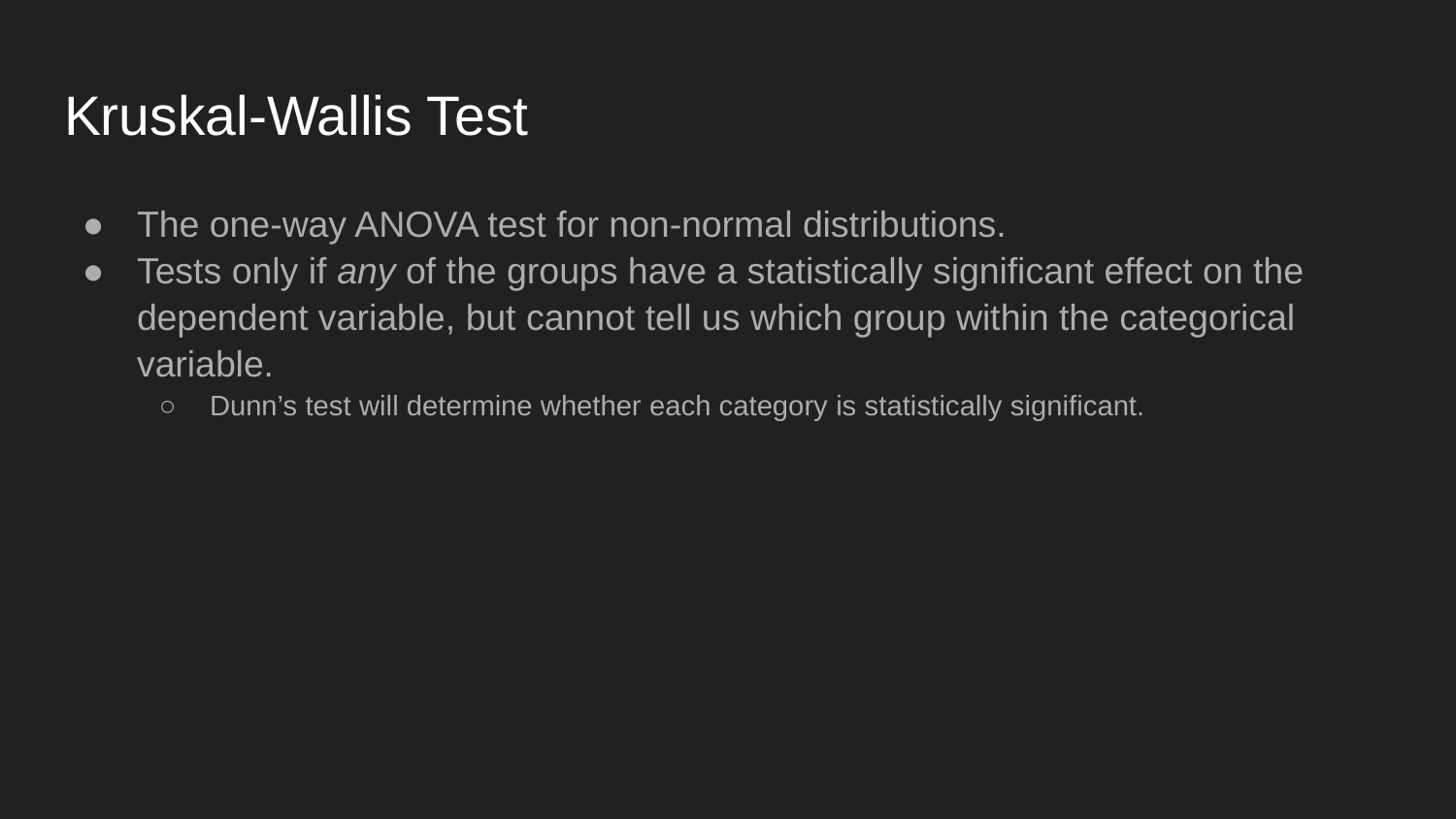

# Kruskal-Wallis Test
The one-way ANOVA test for non-normal distributions.
Tests only if any of the groups have a statistically significant effect on the dependent variable, but cannot tell us which group within the categorical variable.
Dunn’s test will determine whether each category is statistically significant.